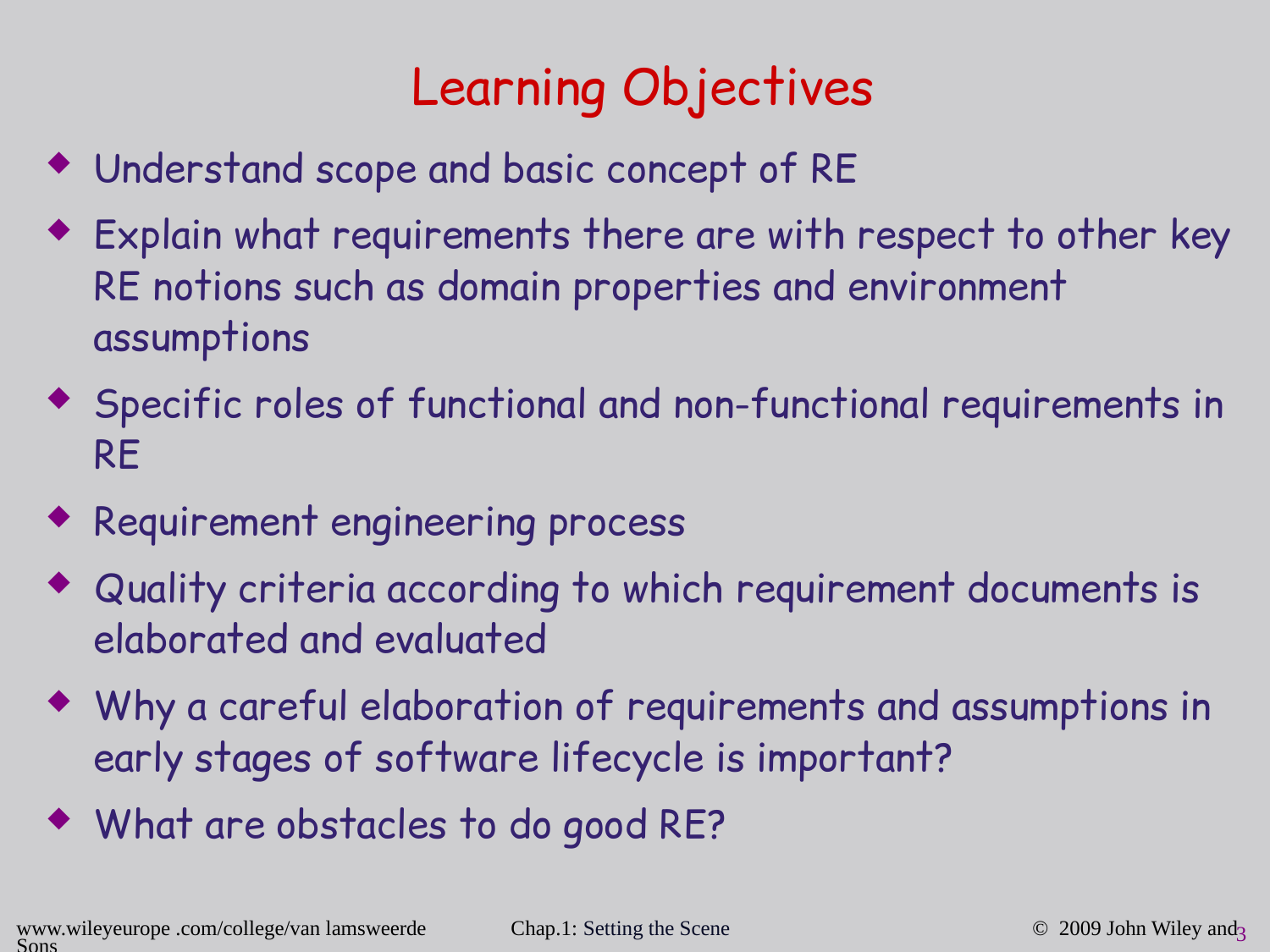

# Learning Objectives
Understand scope and basic concept of RE
Explain what requirements there are with respect to other key RE notions such as domain properties and environment assumptions
Specific roles of functional and non-functional requirements in RE
Requirement engineering process
Quality criteria according to which requirement documents is elaborated and evaluated
Why a careful elaboration of requirements and assumptions in early stages of software lifecycle is important?
What are obstacles to do good RE?